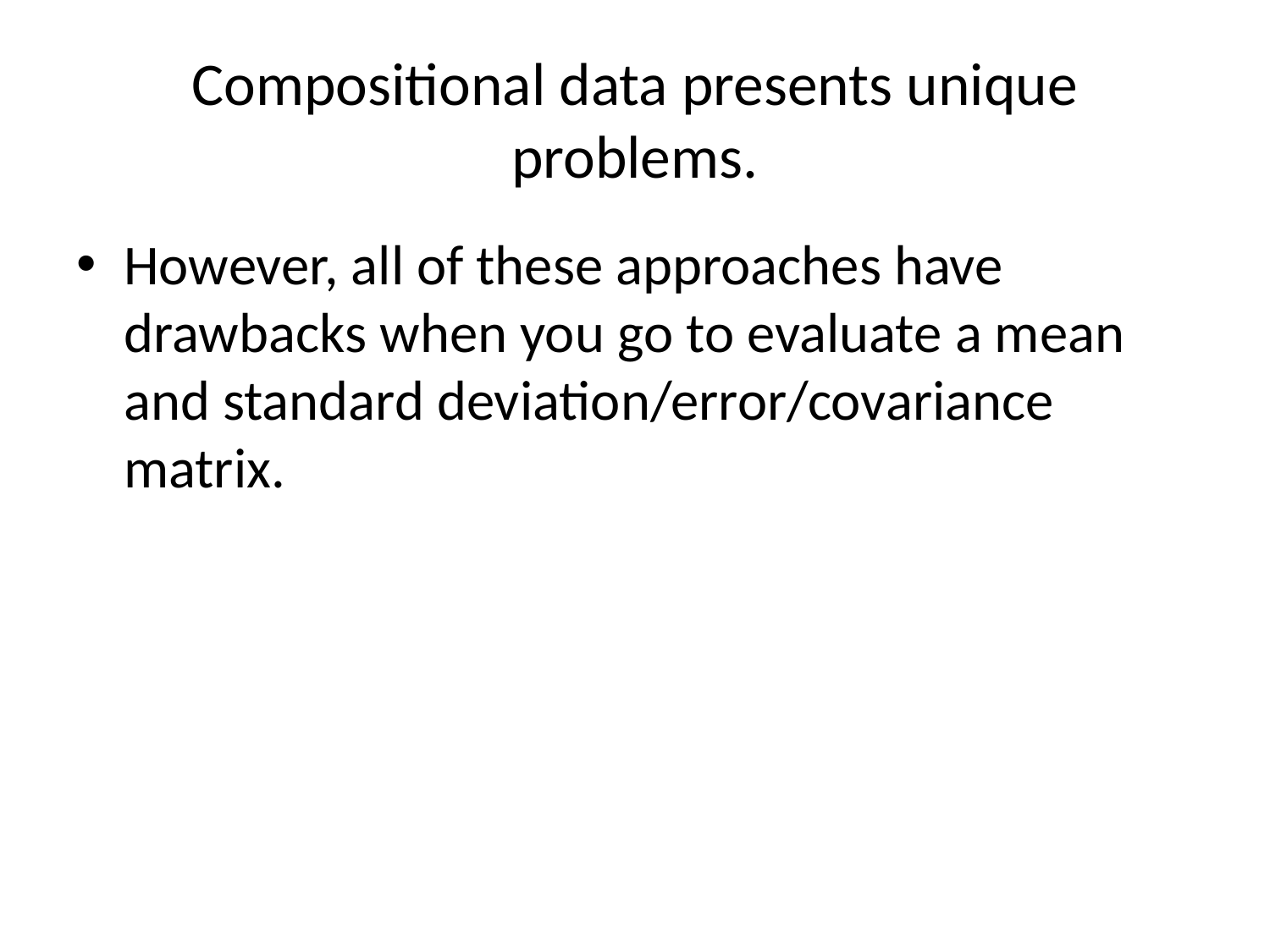

# Compositional data presents unique problems.
However, all of these approaches have drawbacks when you go to evaluate a mean and standard deviation/error/covariance matrix.